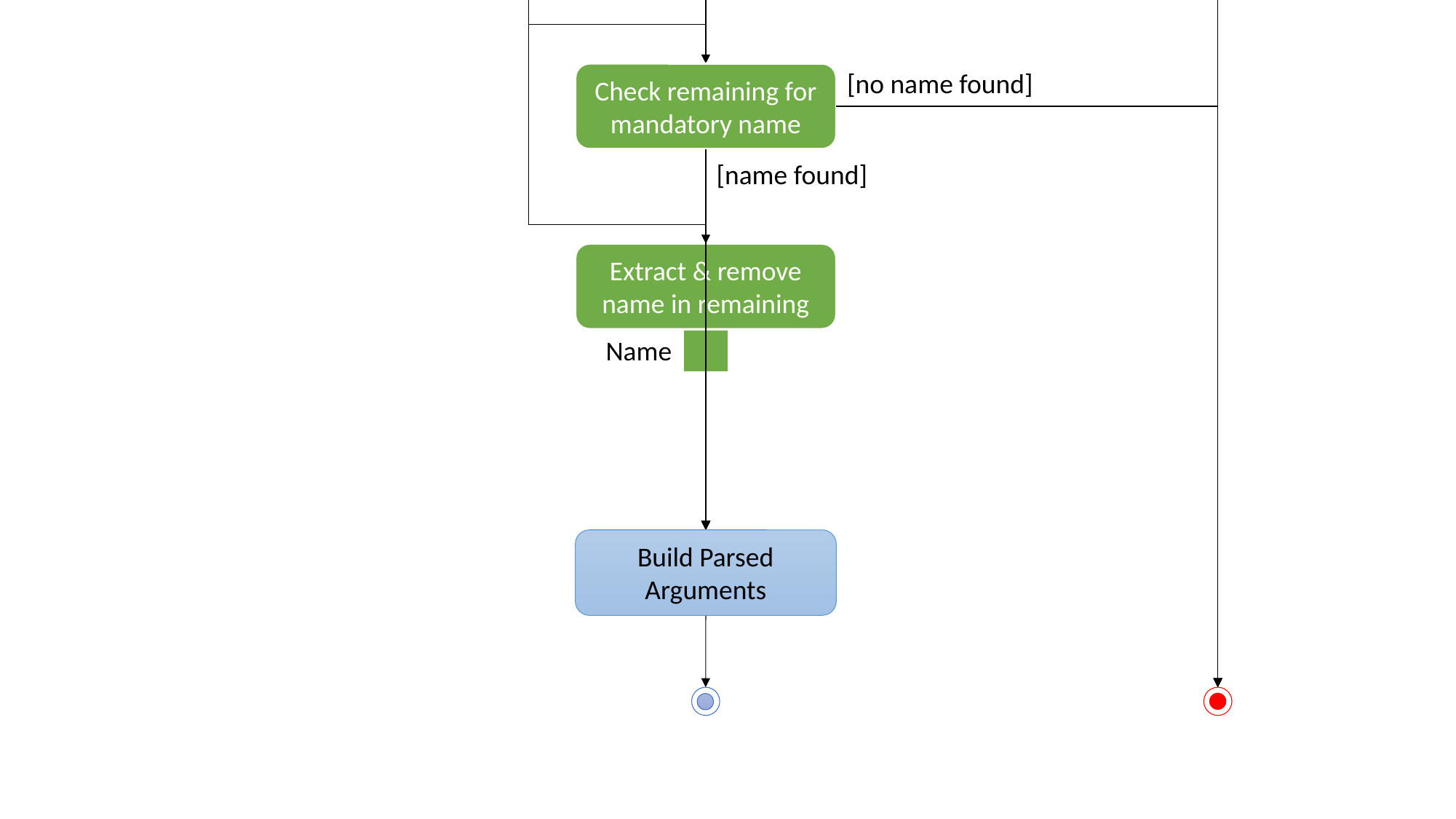

rawArgs
Initialize remaining to given rawArgs

remaining
[no phone found]
Check remaining for mandatory phone
[phone found]
Phone
Extract & remove phone in remaining

remaining

[no email found]
Check remaining for mandatory email
[email found]
Extract & remove email in remaining
Email

remaining

[no existing tag words found]
Check remaining for existing tag words
[existing tag words found]
Extract & remove tag words in remaining
remaining

[no tag prefixes found]
Check remaining for existing tag prefixes
[tag prefixes found]
Extract & remove tags in remaining
remaining

Tags

[no remark prefixes found]
Check remaining for existing remark prefixes
[remark prefixes found]
Remark
Extract & remove remark in remaining

remaining

[no address found]
Check remaining for mandatory address
[address found]
Address
Extract & remove address in remaining

remaining

[no name found]
Check remaining for mandatory name
[name found]
Extract & remove name in remaining
Name

Build Parsed Arguments